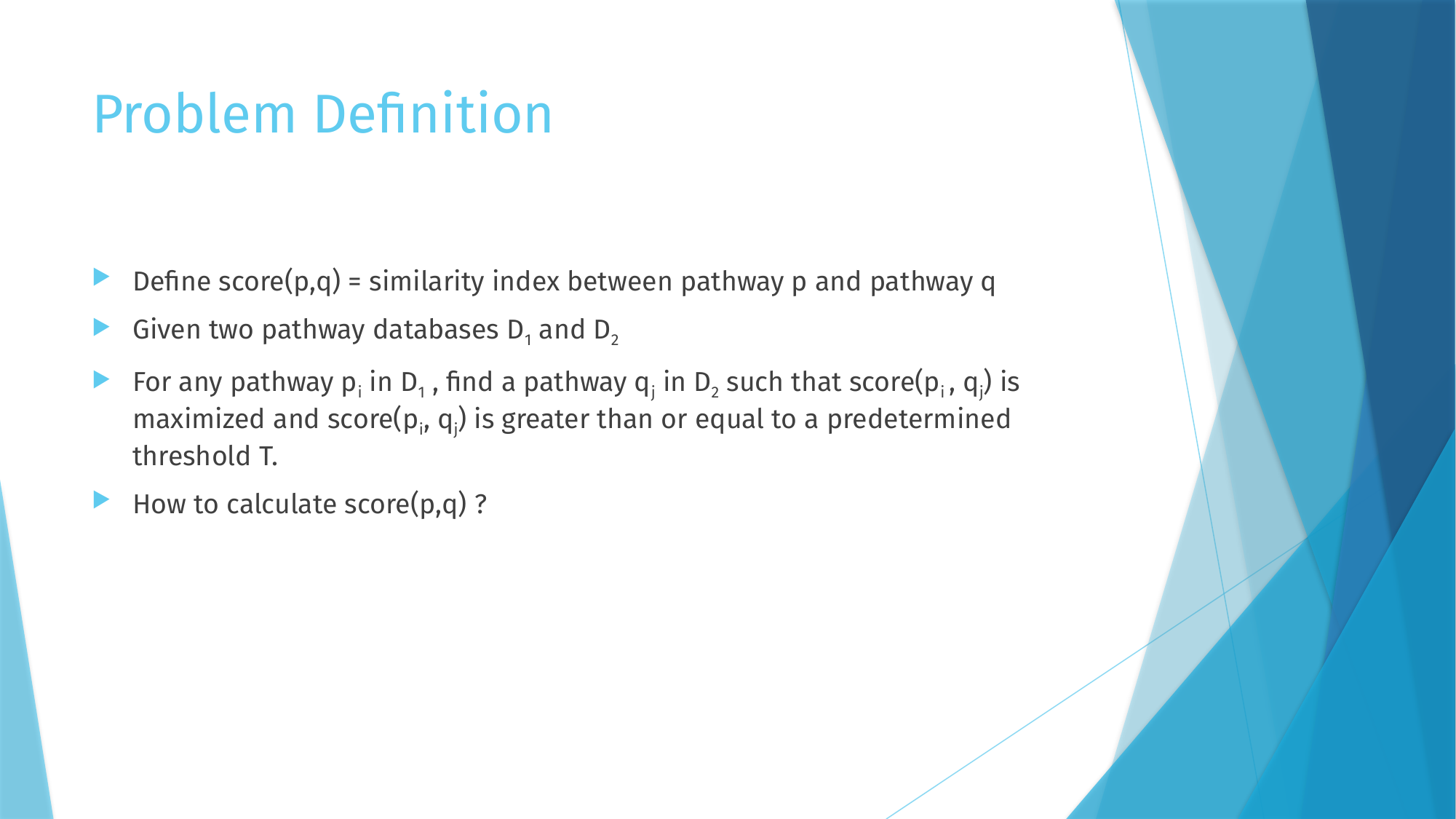

# Problem Definition
Define score(p,q) = similarity index between pathway p and pathway q
Given two pathway databases D1 and D2
For any pathway pi in D1 , find a pathway qj in D2 such that score(pi , qj) is maximized and score(pi, qj) is greater than or equal to a predetermined threshold T.
How to calculate score(p,q) ?